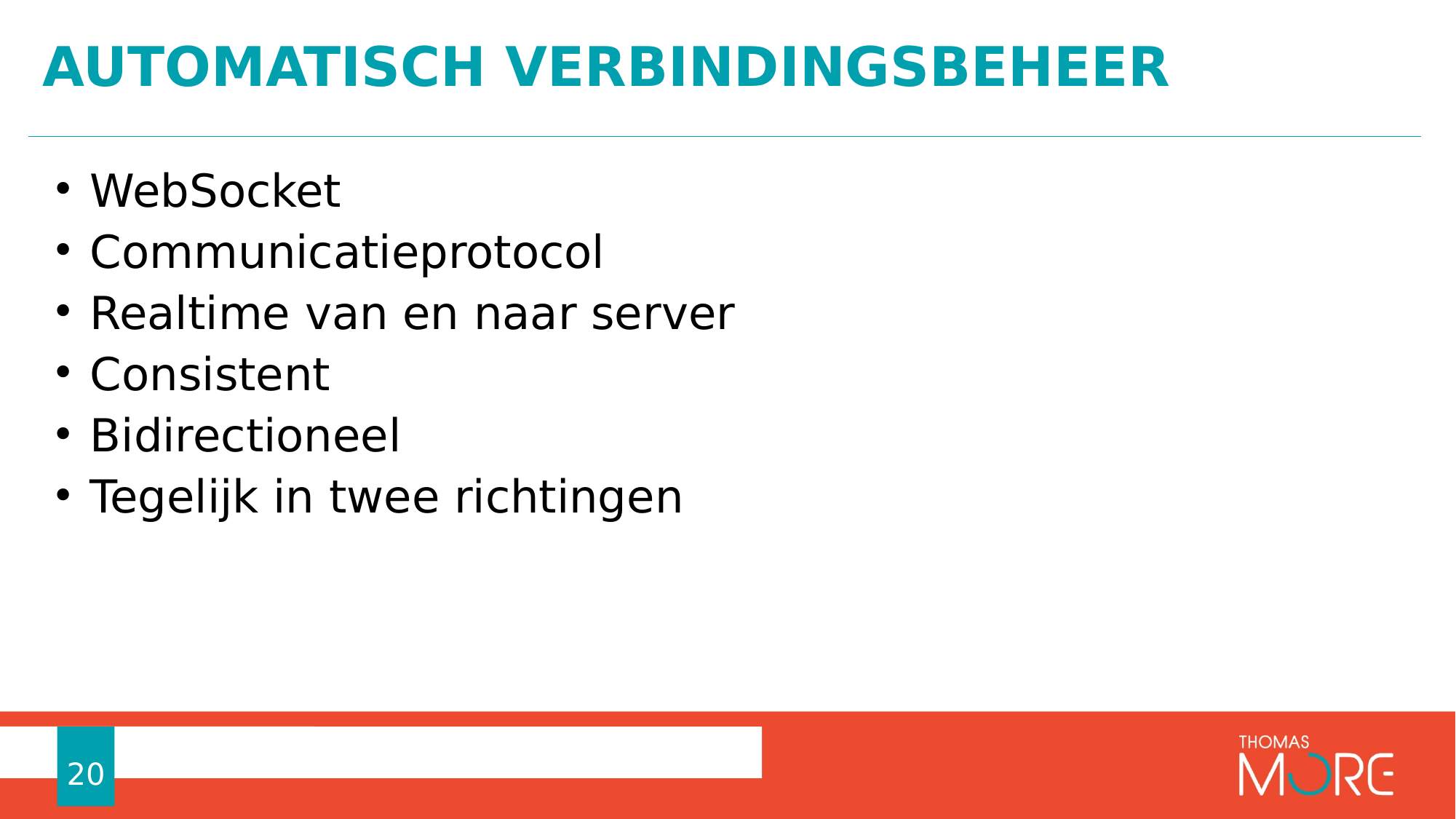

# Automatisch verbindingsbeheer
WebSocket
Communicatieprotocol
Realtime van en naar server
Consistent
Bidirectioneel
Tegelijk in twee richtingen
20